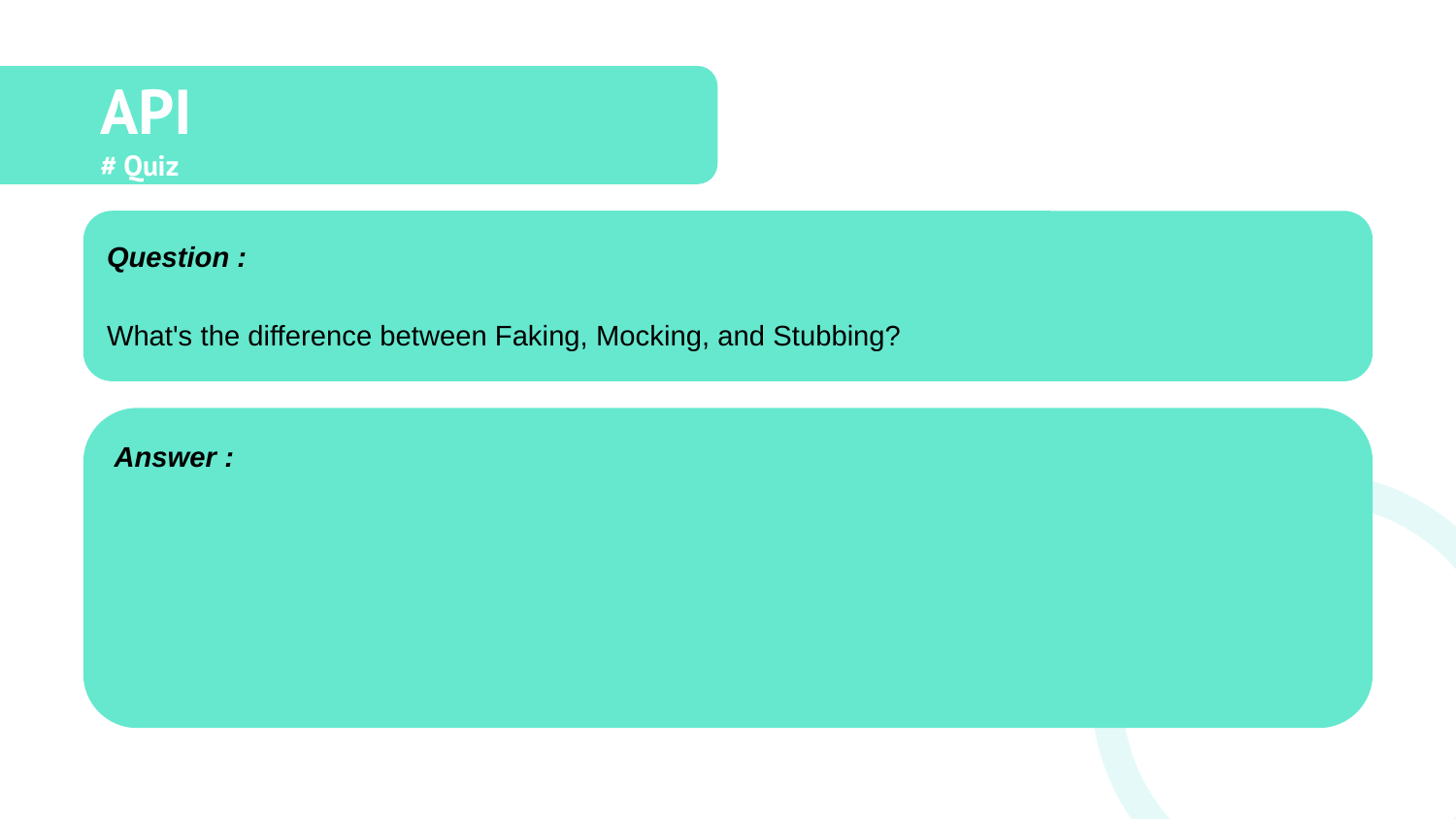

# API
# Quiz

Question :
What's the difference between Faking, Mocking, and Stubbing?
Answer :